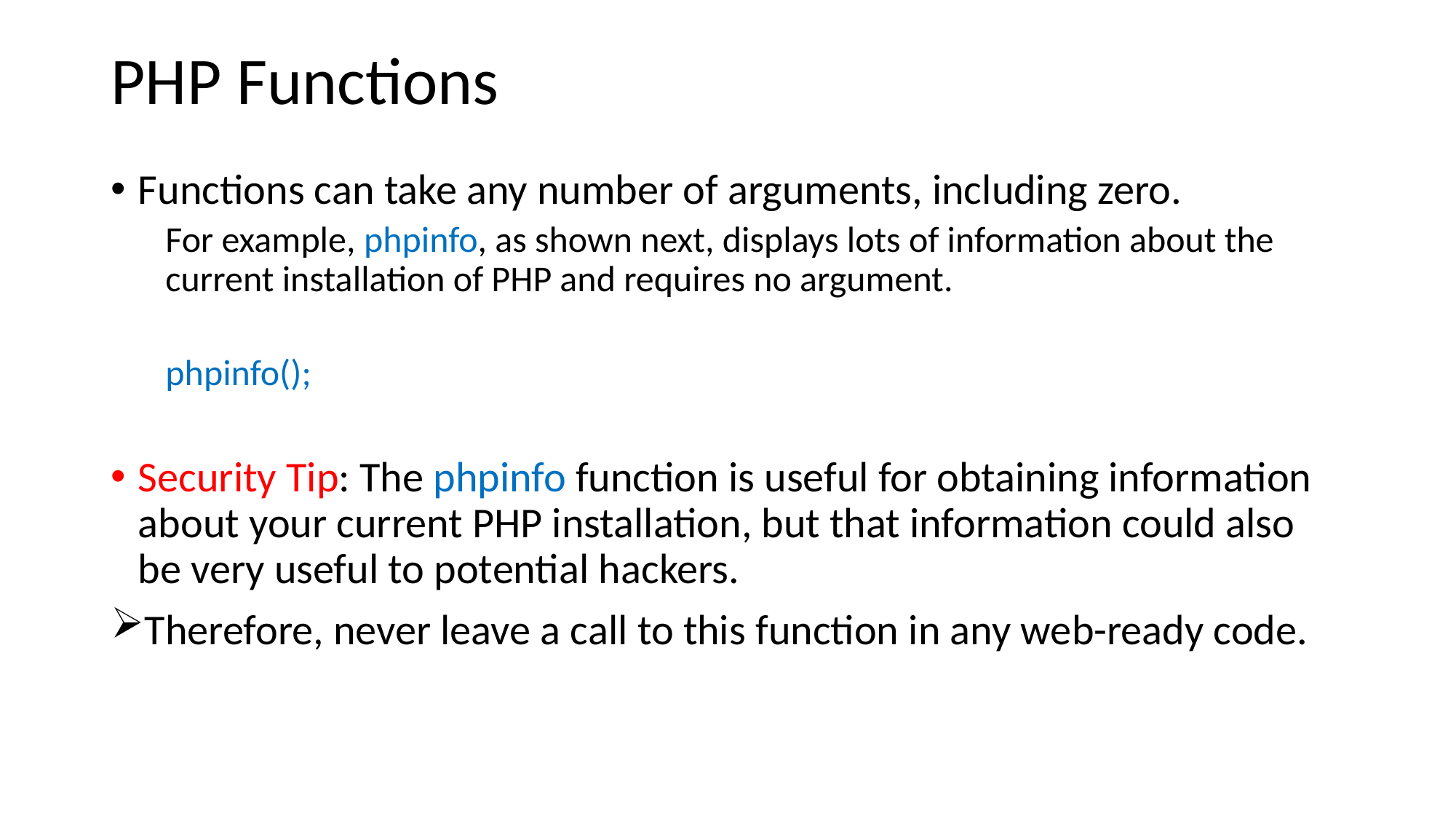

# PHP Functions
Functions can take any number of arguments, including zero.
For example, phpinfo, as shown next, displays lots of information about the current installation of PHP and requires no argument.

phpinfo();

Security Tip: The phpinfo function is useful for obtaining information about your current PHP installation, but that information could also be very useful to potential hackers.
Therefore, never leave a call to this function in any web-ready code.